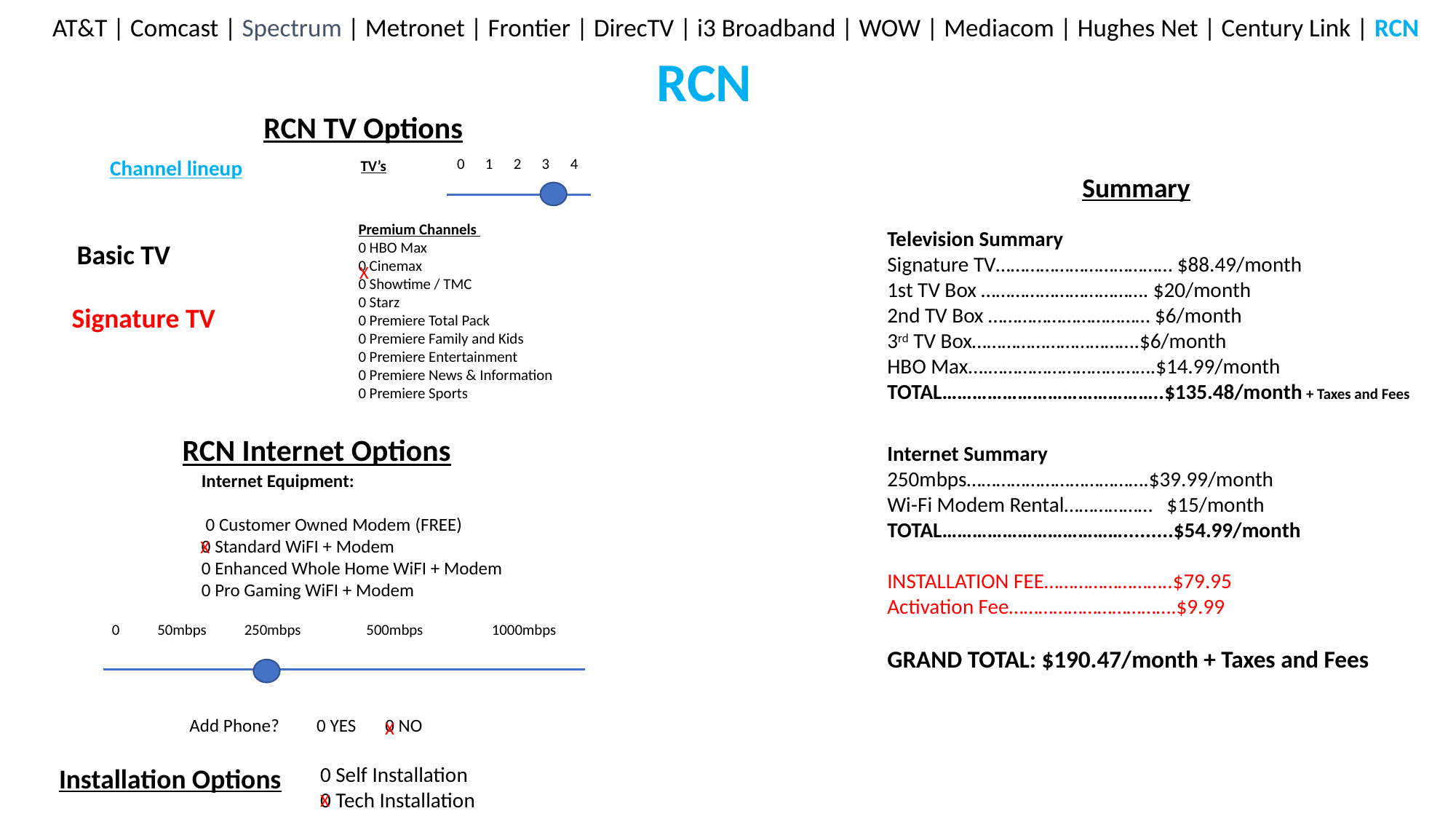

AT&T | Comcast | Spectrum | Metronet | Frontier | DirecTV | i3 Broadband | WOW | Mediacom | Hughes Net | Century Link | RCN
RCN
RCN TV Options
0      1      2      3      4
Channel lineup
TV’s
Summary

Premium Channels
0 HBO Max
0 Cinemax
0 Showtime / TMC
0 Starz
0 Premiere Total Pack
0 Premiere Family and Kids
0 Premiere Entertainment
0 Premiere News & Information
0 Premiere Sports

Television Summary
Signature TV……………………………… $88.49/month
1st TV Box ……………………………. $20/month
2nd TV Box …………………………… $6/month
3rd TV Box…………………………….$6/month
HBO Max….…………………………….$14.99/month
TOTAL……………………………………..$135.48/month + Taxes and Fees

Internet Summary
250mbps……………………………….$39.99/month
Wi-Fi Modem Rental………………   $15/month
TOTAL……………………………….........$54.99/month

INSTALLATION FEE……………………..$79.95
Activation Fee…………………………….$9.99

GRAND TOTAL: $190.47/month + Taxes and Fees

Basic TV
X
Signature TV

RCN Internet Options
Internet Equipment:

 0 Customer Owned Modem (FREE)
0 Standard WiFI + Modem
0 Enhanced Whole Home WiFI + Modem
0 Pro Gaming WiFI + Modem

X
0           50mbps           250mbps                   500mbps                    1000mbps

Add Phone?         0 YES       0 NO
X
0 Self Installation
0 Tech Installation
Installation Options
X